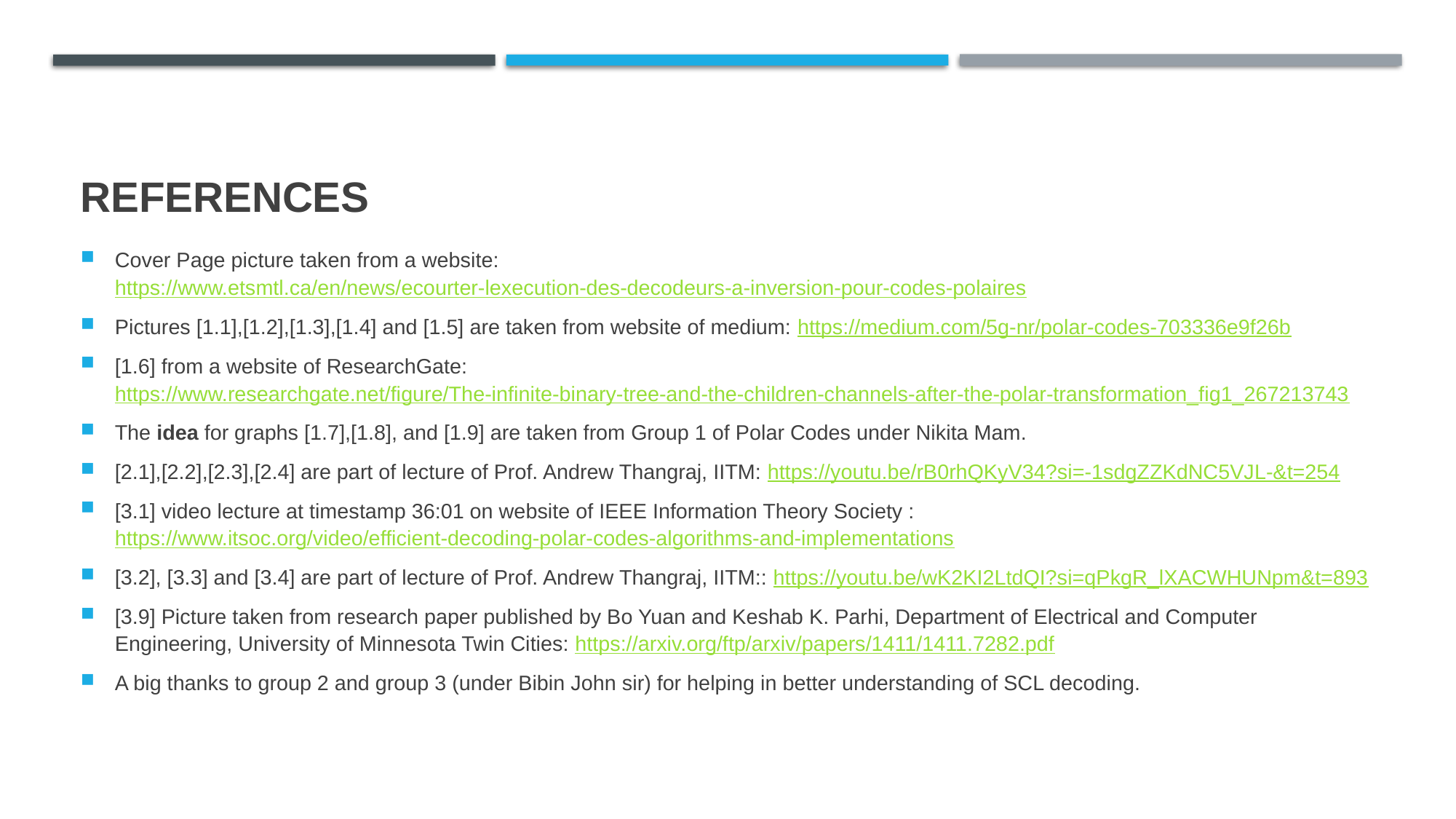

# references
Cover Page picture taken from a website: https://www.etsmtl.ca/en/news/ecourter-lexecution-des-decodeurs-a-inversion-pour-codes-polaires
Pictures [1.1],[1.2],[1.3],[1.4] and [1.5] are taken from website of medium: https://medium.com/5g-nr/polar-codes-703336e9f26b
[1.6] from a website of ResearchGate: https://www.researchgate.net/figure/The-infinite-binary-tree-and-the-children-channels-after-the-polar-transformation_fig1_267213743
The idea for graphs [1.7],[1.8], and [1.9] are taken from Group 1 of Polar Codes under Nikita Mam.
[2.1],[2.2],[2.3],[2.4] are part of lecture of Prof. Andrew Thangraj, IITM: https://youtu.be/rB0rhQKyV34?si=-1sdgZZKdNC5VJL-&t=254
[3.1] video lecture at timestamp 36:01 on website of IEEE Information Theory Society : https://www.itsoc.org/video/efficient-decoding-polar-codes-algorithms-and-implementations
[3.2], [3.3] and [3.4] are part of lecture of Prof. Andrew Thangraj, IITM:: https://youtu.be/wK2KI2LtdQI?si=qPkgR_lXACWHUNpm&t=893
[3.9] Picture taken from research paper published by Bo Yuan and Keshab K. Parhi, Department of Electrical and Computer Engineering, University of Minnesota Twin Cities: https://arxiv.org/ftp/arxiv/papers/1411/1411.7282.pdf
A big thanks to group 2 and group 3 (under Bibin John sir) for helping in better understanding of SCL decoding.